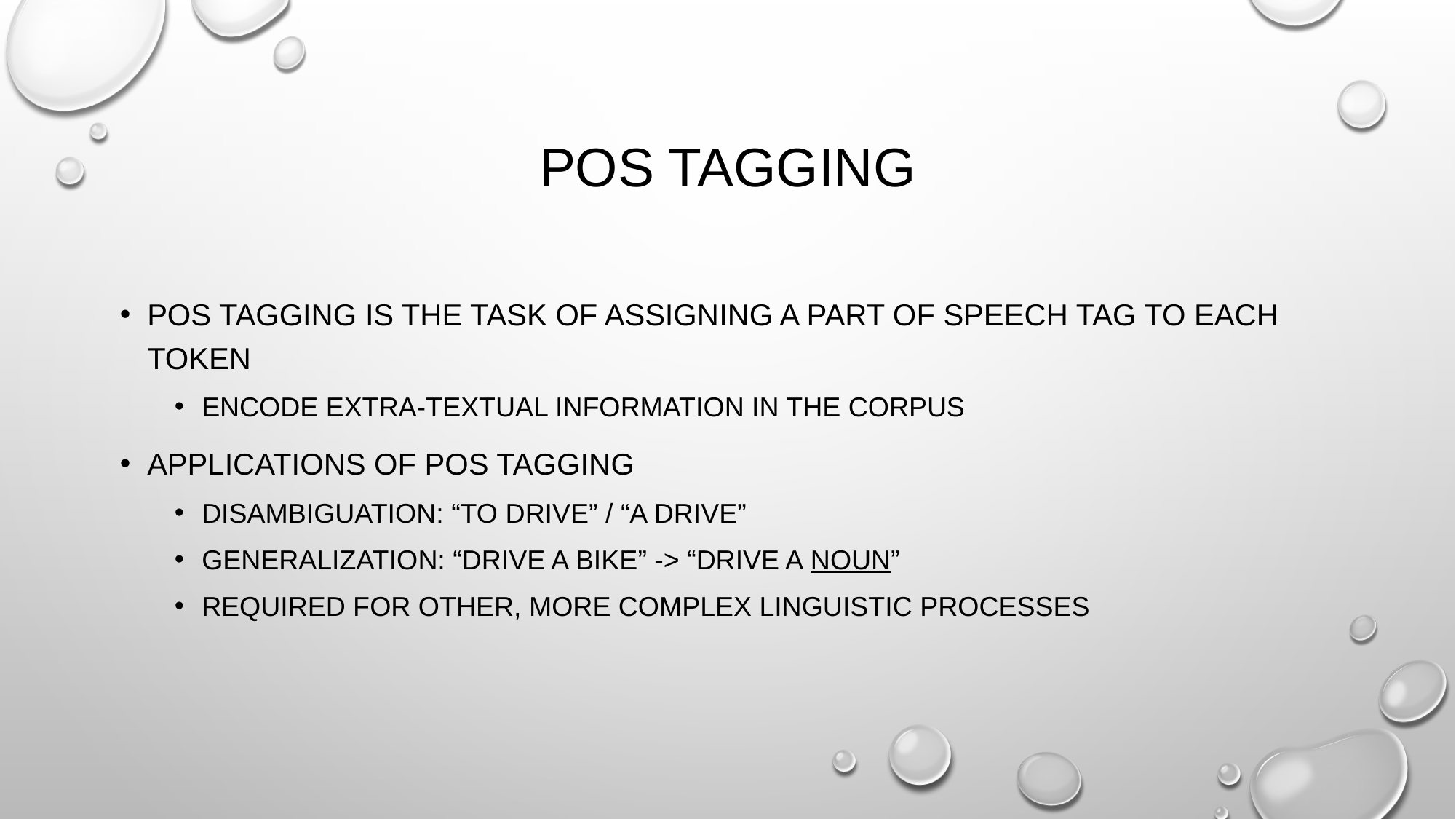

# POS Tagging
POS tagging is the task of assigning a part of speech tag to each token
Encode extra-textual information in the corpus
Applications of POS tagging
Disambiguation: “To drive” / “A drive”
Generalization: “Drive a Bike” -> “Drive a NOUN”
Required for other, more complex linguistic processes